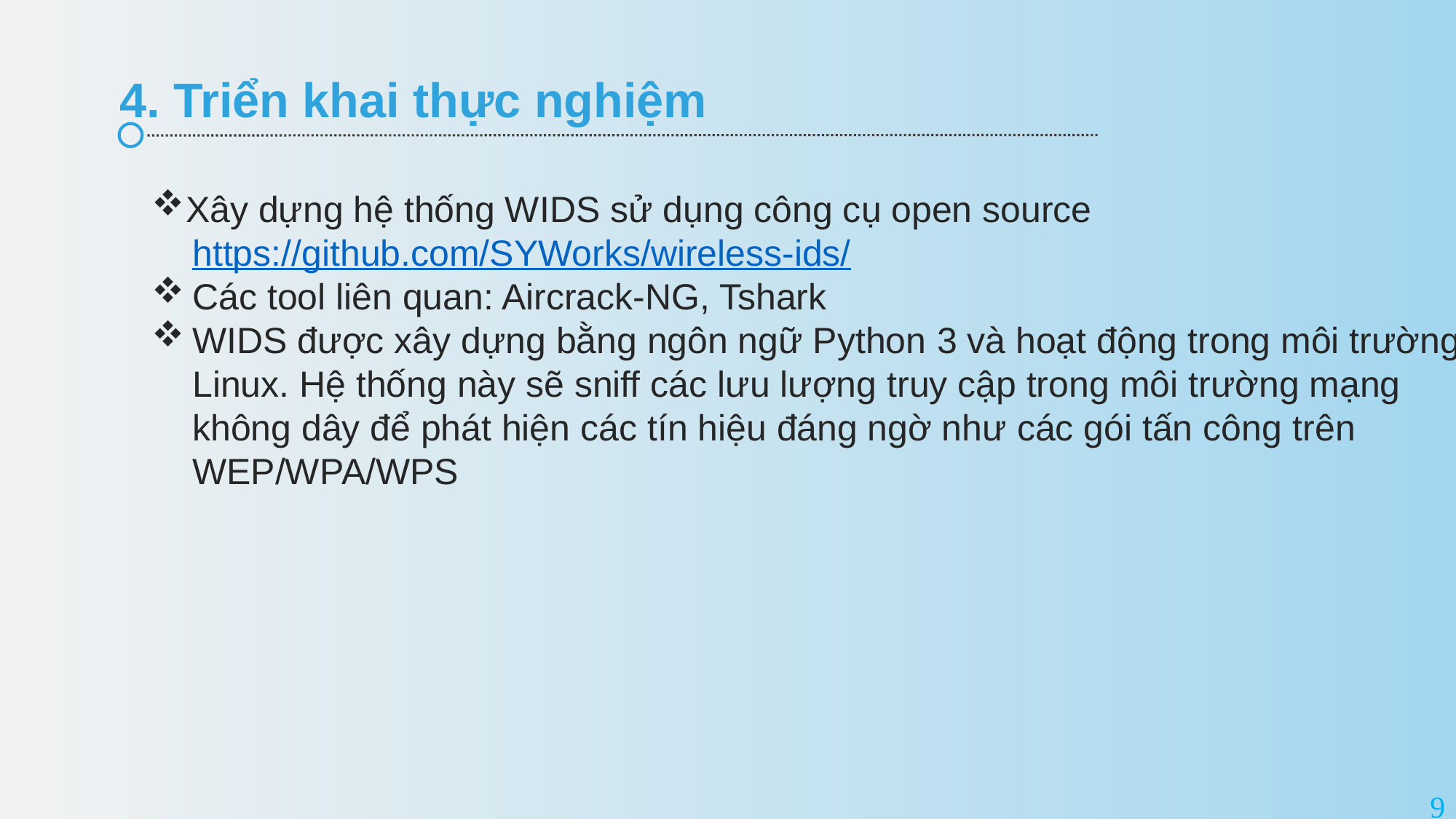

4. Triển khai thực nghiệm

Xây dựng hệ thống WIDS sử dụng công cụ open source
    https://github.com/SYWorks/wireless-ids/
Các tool liên quan: Aircrack-NG, Tshark
WIDS được xây dựng bằng ngôn ngữ Python 3 và hoạt động trong môi trường
    Linux. Hệ thống này sẽ sniff các lưu lượng truy cập trong môi trường mạng
    không dây để phát hiện các tín hiệu đáng ngờ như các gói tấn công trên
    WEP/WPA/WPS
9